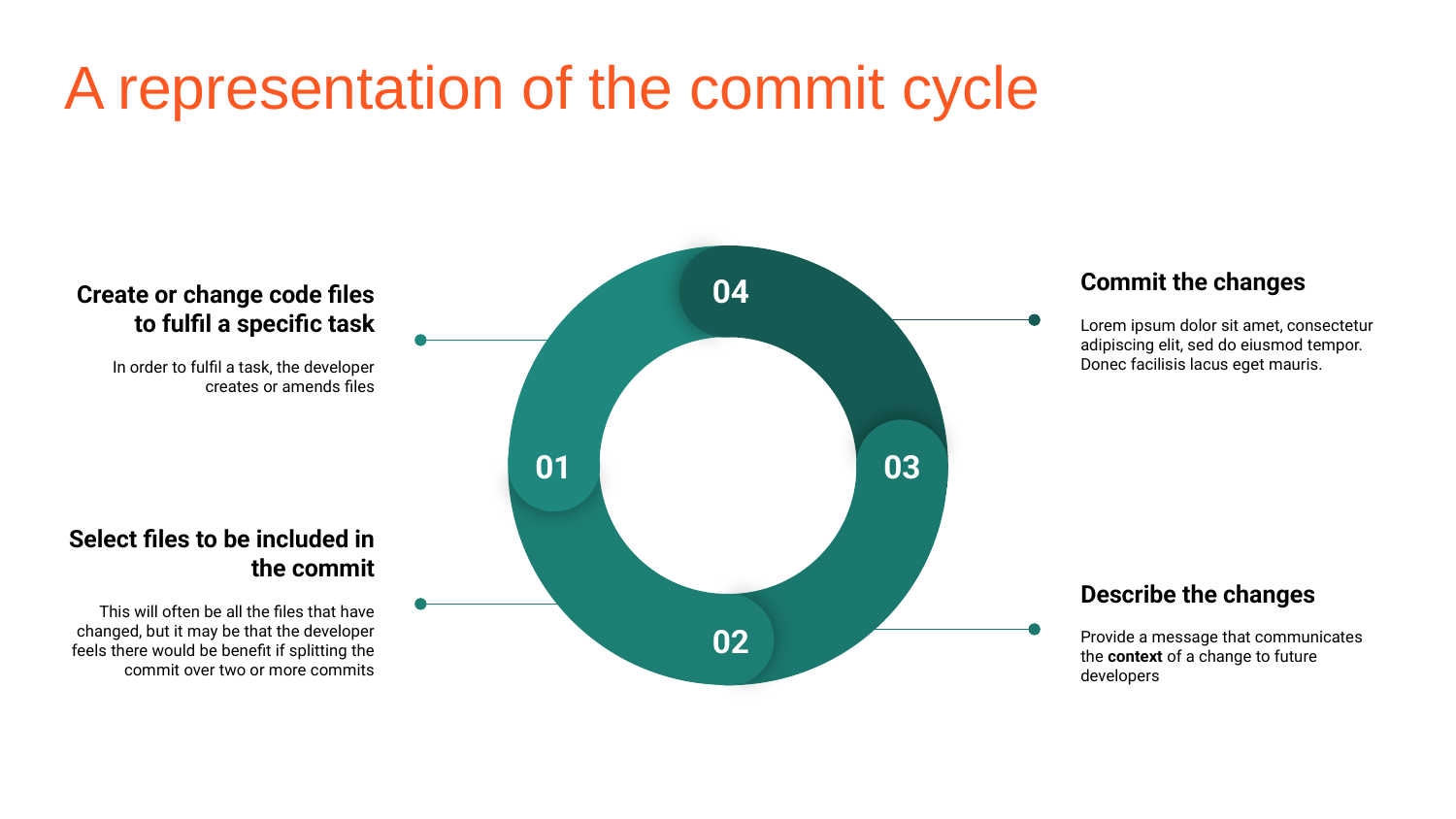

# A representation of the commit cycle

04

01
03

02
Commit the changes

Lorem ipsum dolor sit amet, consectetur adipiscing elit, sed do eiusmod tempor. Donec facilisis lacus eget mauris.
Create or change code files to fulfil a specific task

In order to fulfil a task, the developer creates or amends files
Select files to be included in the commit

This will often be all the files that have changed, but it may be that the developer feels there would be benefit if splitting the commit over two or more commits
Describe the changes

Provide a message that communicates the context of a change to future developers